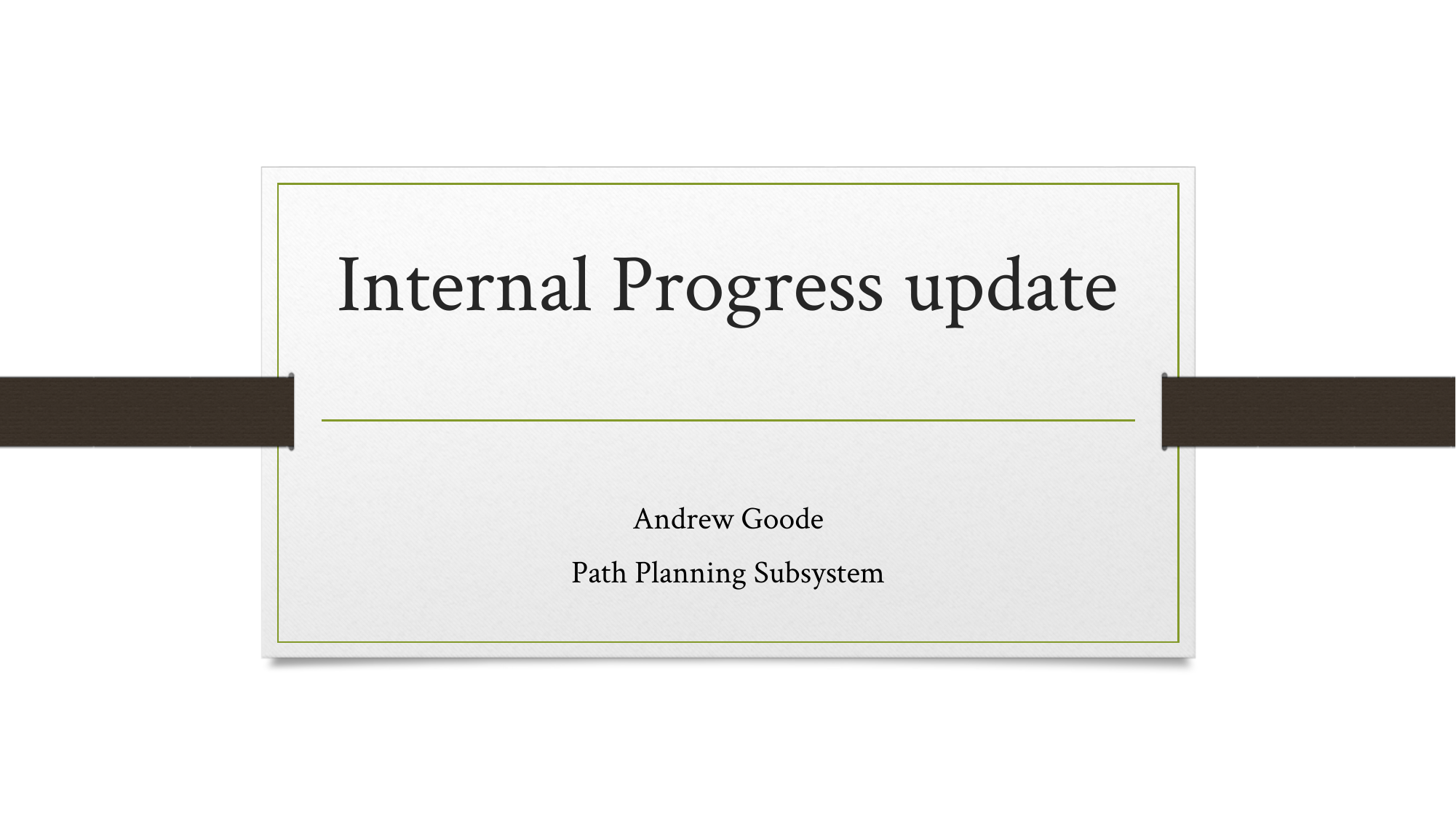

# Internal Progress update
Andrew Goode
Path Planning Subsystem